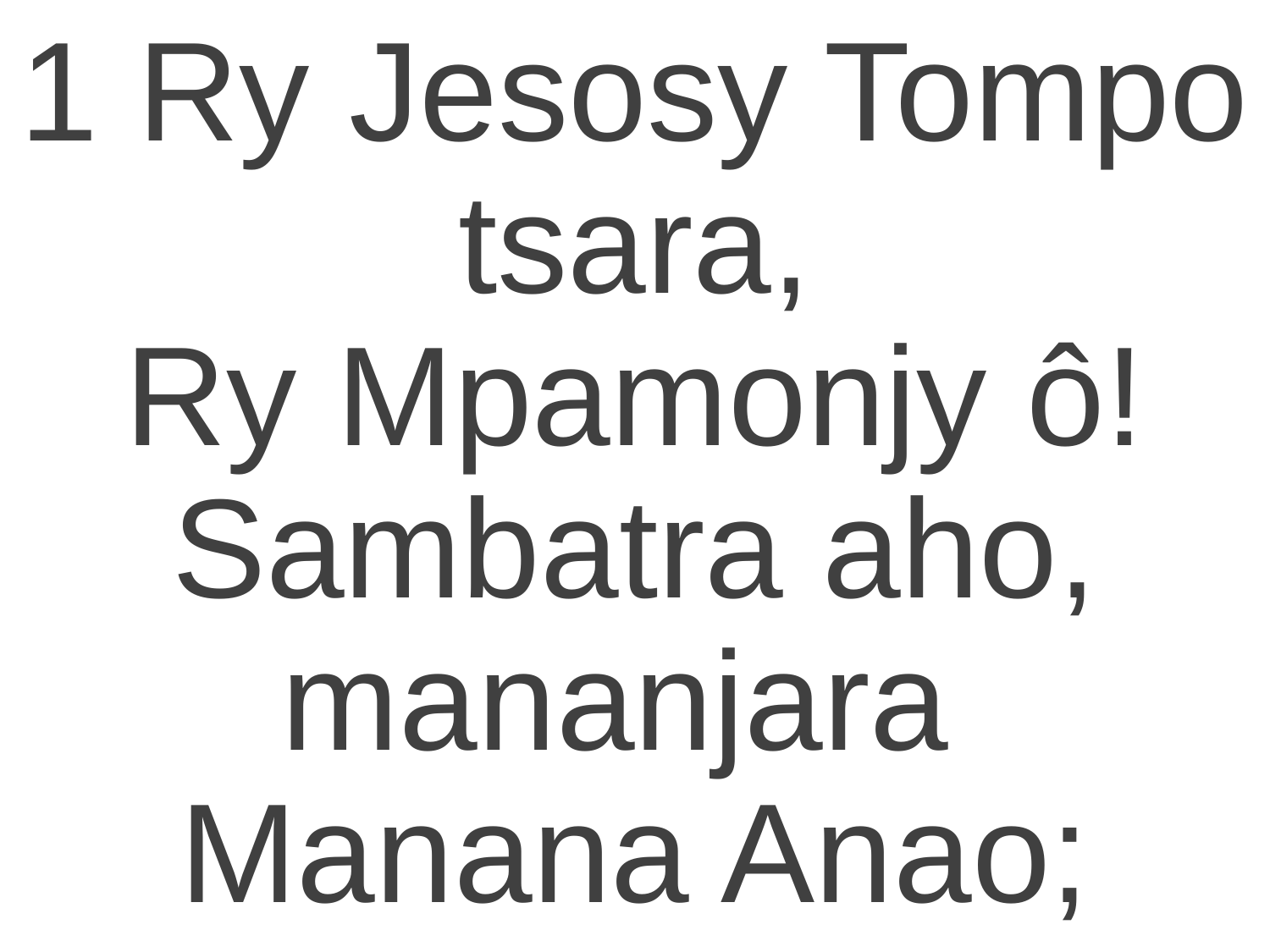

1 Ry Jesosy Tompo tsara,
Ry Mpamonjy ô!
Sambatra aho, mananjara
Manana Anao;